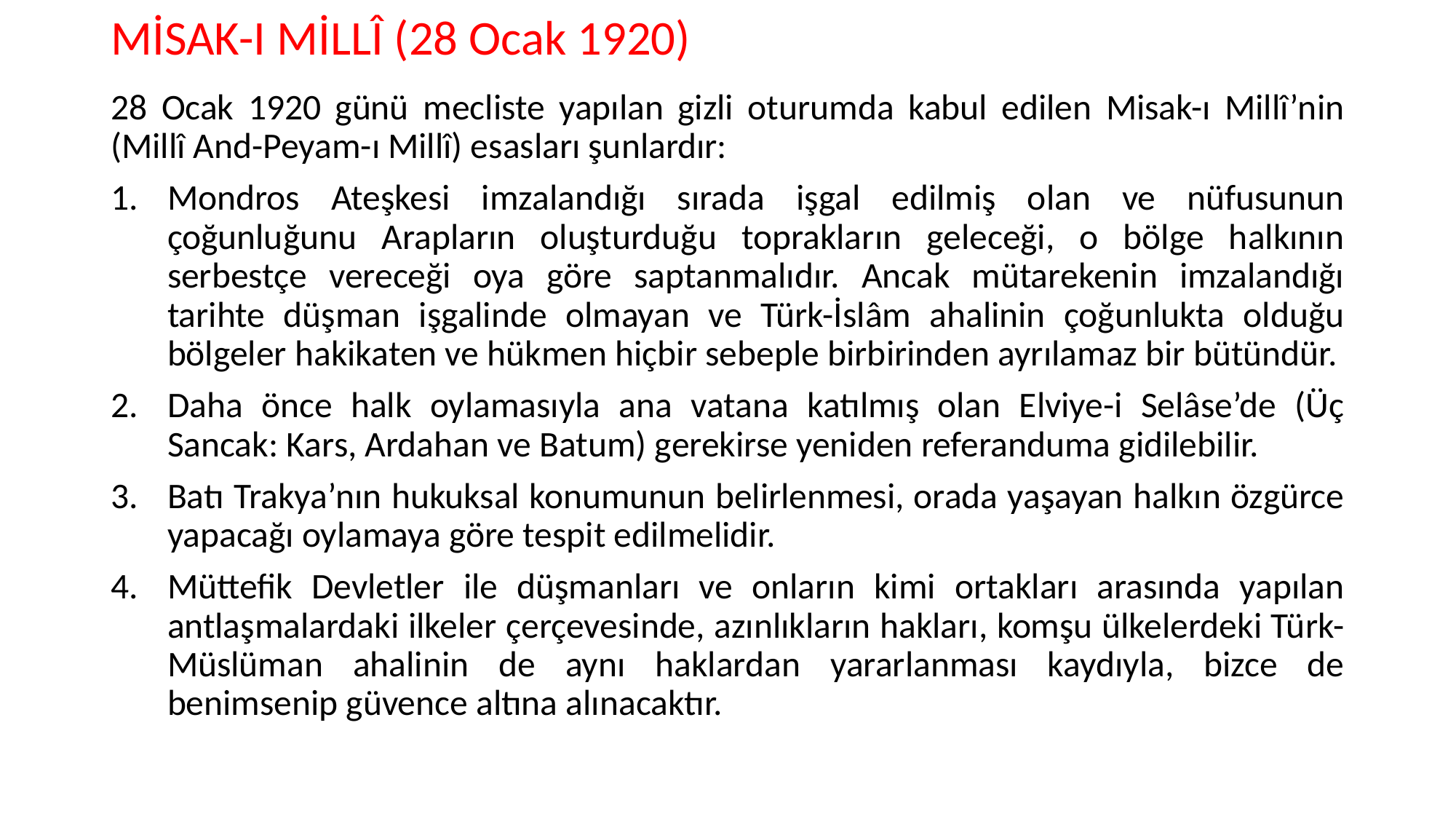

# MİSAK-I MİLLÎ (28 Ocak 1920)
28 Ocak 1920 günü mecliste yapılan gizli oturumda kabul edilen Misak-ı Millî’nin (Millî And-Peyam-ı Millî) esasları şunlardır:
Mondros Ateşkesi imzalandığı sırada işgal edilmiş olan ve nüfusunun çoğunluğunu Arapların oluşturduğu toprakların geleceği, o bölge halkının serbestçe vereceği oya göre saptanmalıdır. Ancak mütarekenin imzalandığı tarihte düşman işgalinde olmayan ve Türk-İslâm ahalinin çoğunlukta olduğu bölgeler hakikaten ve hükmen hiçbir sebeple birbirinden ayrılamaz bir bütündür.
Daha önce halk oylamasıyla ana vatana katılmış olan Elviye-i Selâse’de (Üç Sancak: Kars, Ardahan ve Batum) gerekirse yeniden referanduma gidilebilir.
Batı Trakya’nın hukuksal konumunun belirlenmesi, orada yaşayan halkın özgürce yapacağı oylamaya göre tespit edilmelidir.
Müttefik Devletler ile düşmanları ve onların kimi ortakları arasında yapılan antlaşmalardaki ilkeler çerçevesinde, azınlıkların hakları, komşu ülkelerdeki Türk-Müslüman ahalinin de aynı haklardan yararlanması kaydıyla, bizce de benimsenip güvence altına alınacaktır.